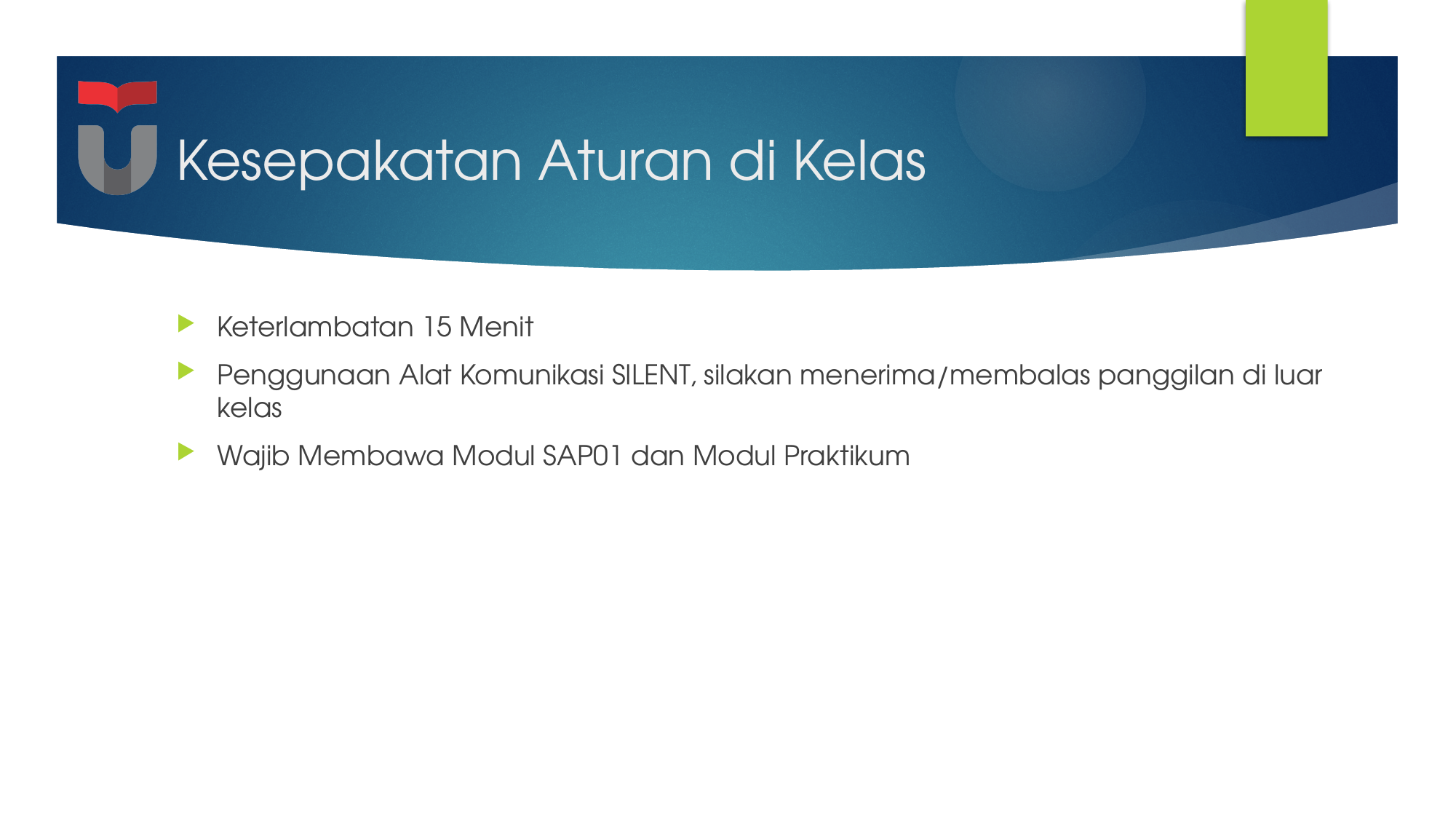

# Kesepakatan Aturan di Kelas
Keterlambatan 15 Menit
Penggunaan Alat Komunikasi SILENT, silakan menerima/membalas panggilan di luar kelas
Wajib Membawa Modul SAP01 dan Modul Praktikum